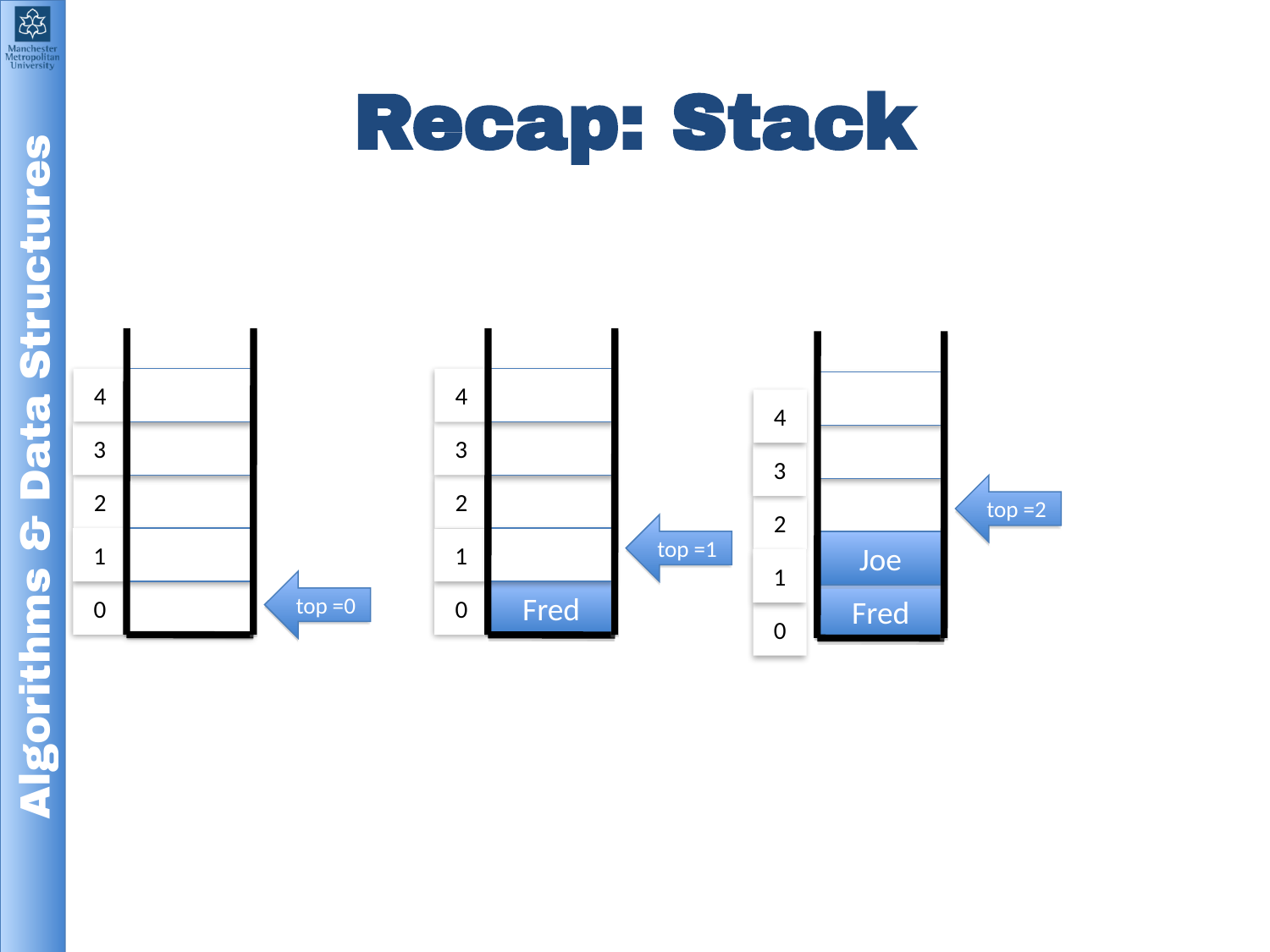

# Recap: Stack

4
3
2
1
0

top =0

4
3
2
1
0

4
3
2
1
0

top =2

top =1

Joe
Fred
Fred